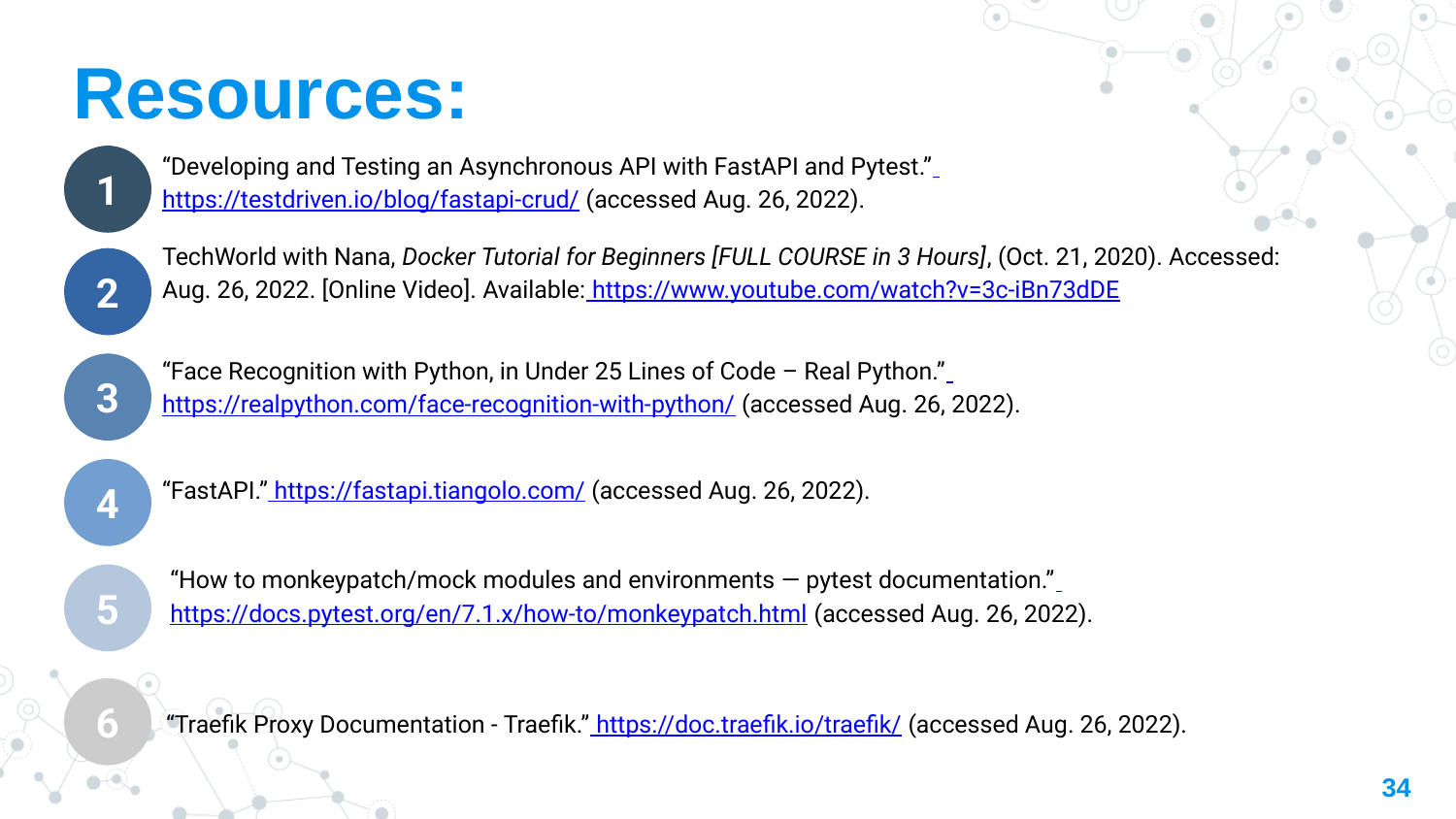

Resources:
1
“Developing and Testing an Asynchronous API with FastAPI and Pytest.” https://testdriven.io/blog/fastapi-crud/ (accessed Aug. 26, 2022).

2
TechWorld with Nana, Docker Tutorial for Beginners [FULL COURSE in 3 Hours], (Oct. 21, 2020). Accessed: Aug. 26, 2022. [Online Video]. Available: https://www.youtube.com/watch?v=3c-iBn73dDE

3
“Face Recognition with Python, in Under 25 Lines of Code – Real Python.” https://realpython.com/face-recognition-with-python/ (accessed Aug. 26, 2022).

4
“FastAPI.” https://fastapi.tiangolo.com/ (accessed Aug. 26, 2022).

5
“How to monkeypatch/mock modules and environments — pytest documentation.” https://docs.pytest.org/en/7.1.x/how-to/monkeypatch.html (accessed Aug. 26, 2022).

6
“Traefik Proxy Documentation - Traefik.” https://doc.traefik.io/traefik/ (accessed Aug. 26, 2022).
34